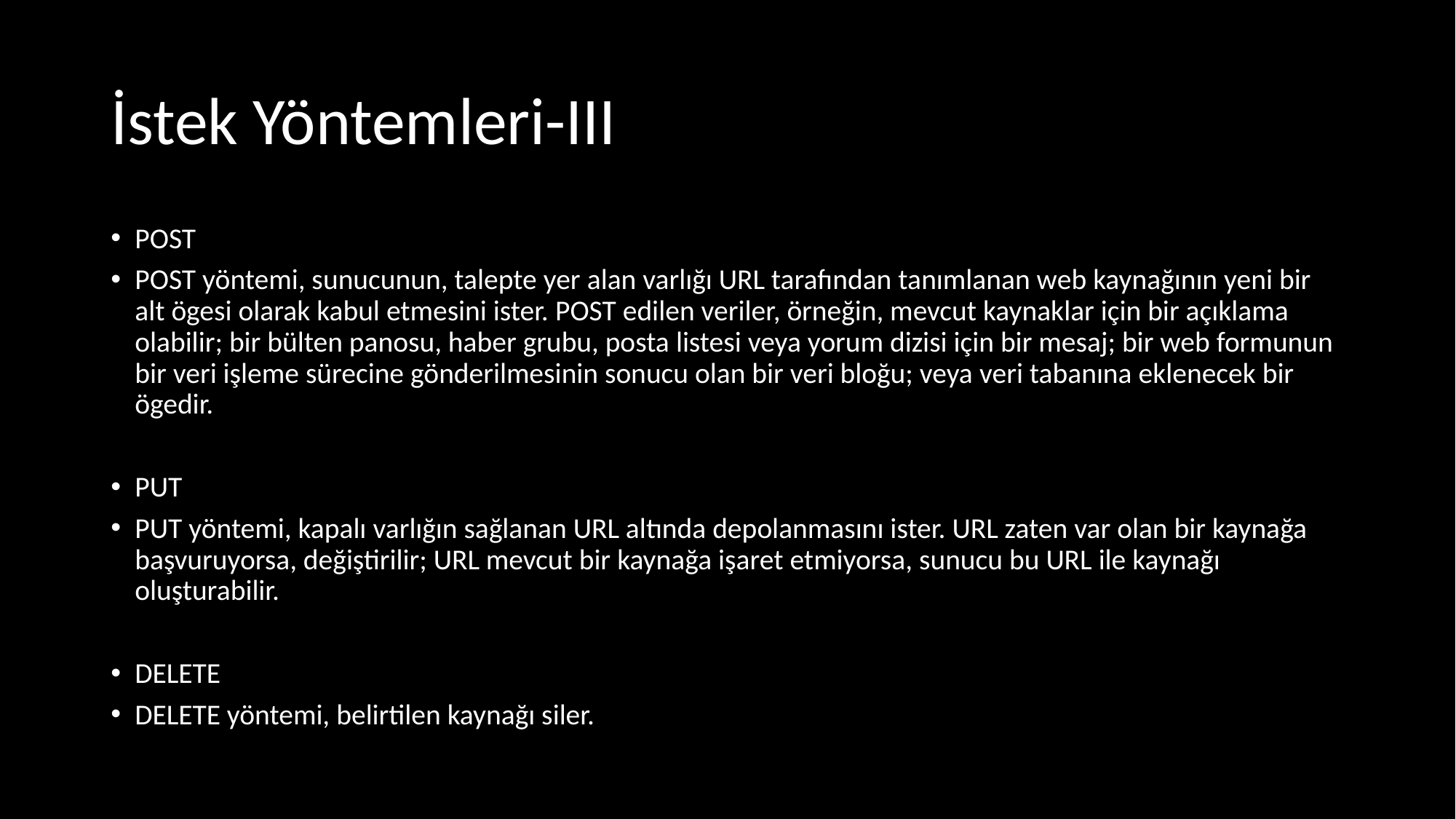

# İstek Yöntemleri-III
POST
POST yöntemi, sunucunun, talepte yer alan varlığı URL tarafından tanımlanan web kaynağının yeni bir alt ögesi olarak kabul etmesini ister. POST edilen veriler, örneğin, mevcut kaynaklar için bir açıklama olabilir; bir bülten panosu, haber grubu, posta listesi veya yorum dizisi için bir mesaj; bir web formunun bir veri işleme sürecine gönderilmesinin sonucu olan bir veri bloğu; veya veri tabanına eklenecek bir ögedir.

PUT
PUT yöntemi, kapalı varlığın sağlanan URL altında depolanmasını ister. URL zaten var olan bir kaynağa başvuruyorsa, değiştirilir; URL mevcut bir kaynağa işaret etmiyorsa, sunucu bu URL ile kaynağı oluşturabilir.

DELETE
DELETE yöntemi, belirtilen kaynağı siler.